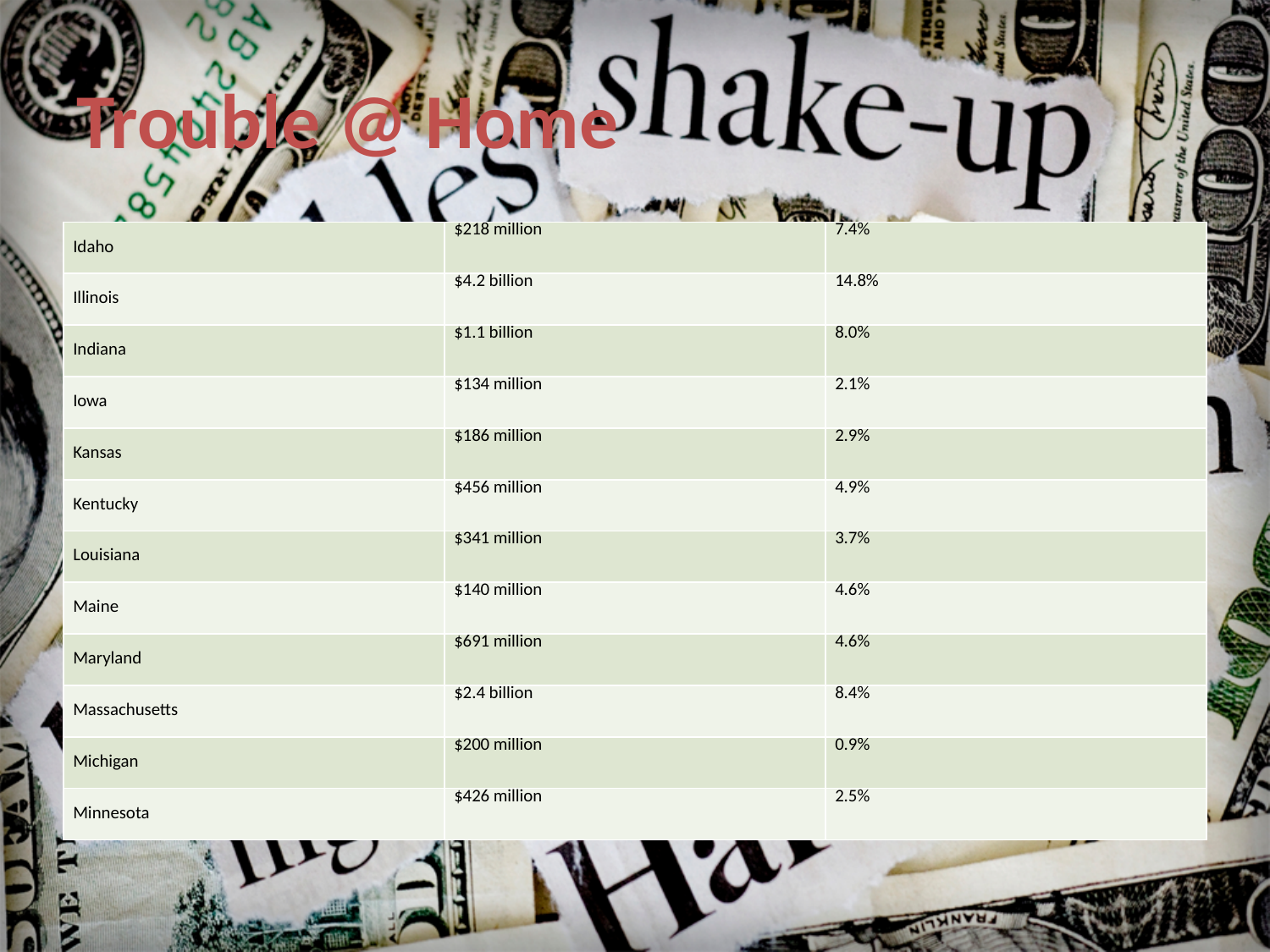

# Trouble @ Home
| Idaho | $218 million | 7.4% |
| --- | --- | --- |
| Illinois | $4.2 billion | 14.8% |
| Indiana | $1.1 billion | 8.0% |
| Iowa | $134 million | 2.1% |
| Kansas | $186 million | 2.9% |
| Kentucky | $456 million | 4.9% |
| Louisiana | $341 million | 3.7% |
| Maine | $140 million | 4.6% |
| Maryland | $691 million | 4.6% |
| Massachusetts | $2.4 billion | 8.4% |
| Michigan | $200 million | 0.9% |
| Minnesota | $426 million | 2.5% |